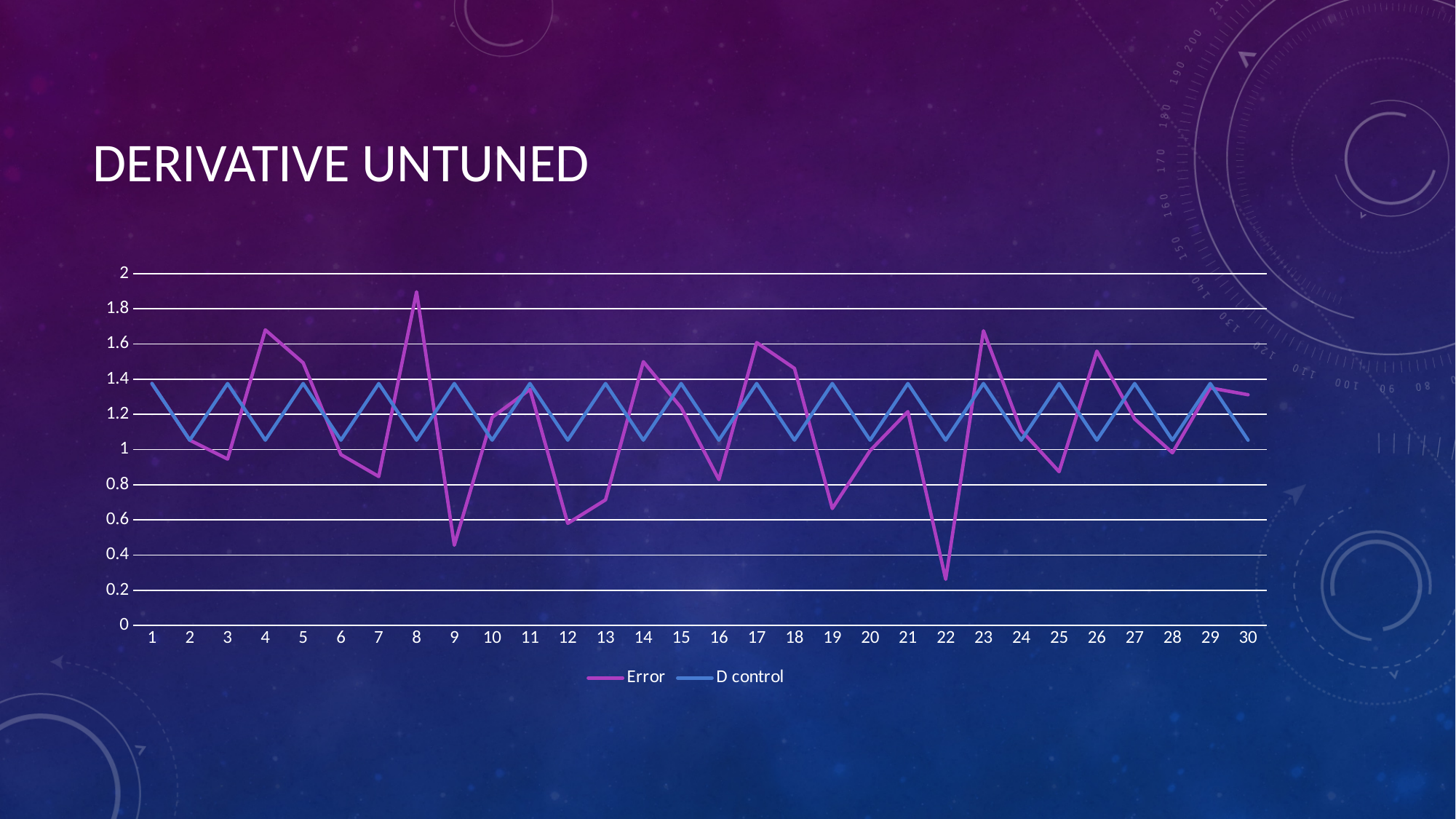

# Derivative untuned

### Chart

| Category | Error | D control |
|---|---|---|
| 1 | 1.374892358 | 1.374892358 |
| 2 | 1.053261803 | 1.053261803 |
| 3 | 0.945781835 | 1.374892358 |
| 4 | 1.679678254 | 1.053261803 |
| 5 | 1.492834105 | 1.374892358 |
| 6 | 0.971060758 | 1.053261803 |
| 7 | 0.846673863 | 1.374892358 |
| 8 | 1.896026599 | 1.053261803 |
| 9 | 0.456089683 | 1.374892358 |
| 10 | 1.183053538 | 1.053261803 |
| 11 | 1.341523465 | 1.374892358 |
| 12 | 0.580159332 | 1.053261803 |
| 13 | 0.714007756 | 1.374892358 |
| 14 | 1.499027686 | 1.053261803 |
| 15 | 1.237881376 | 1.374892358 |
| 16 | 0.828703051 | 1.053261803 |
| 17 | 1.607758666 | 1.374892358 |
| 18 | 1.461017771 | 1.053261803 |
| 19 | 0.664494612 | 1.374892358 |
| 20 | 0.993456659 | 1.053261803 |
| 21 | 1.215446942 | 1.374892358 |
| 22 | 0.262358214 | 1.053261803 |
| 23 | 1.674720086 | 1.374892358 |
| 24 | 1.108165897 | 1.053261803 |
| 25 | 0.874166257 | 1.374892358 |
| 26 | 1.558959188 | 1.053261803 |
| 27 | 1.173616911 | 1.374892358 |
| 28 | 0.981513819 | 1.053261803 |
| 29 | 1.350222051 | 1.374892358 |
| 30 | 1.311112571 | 1.053261803 |